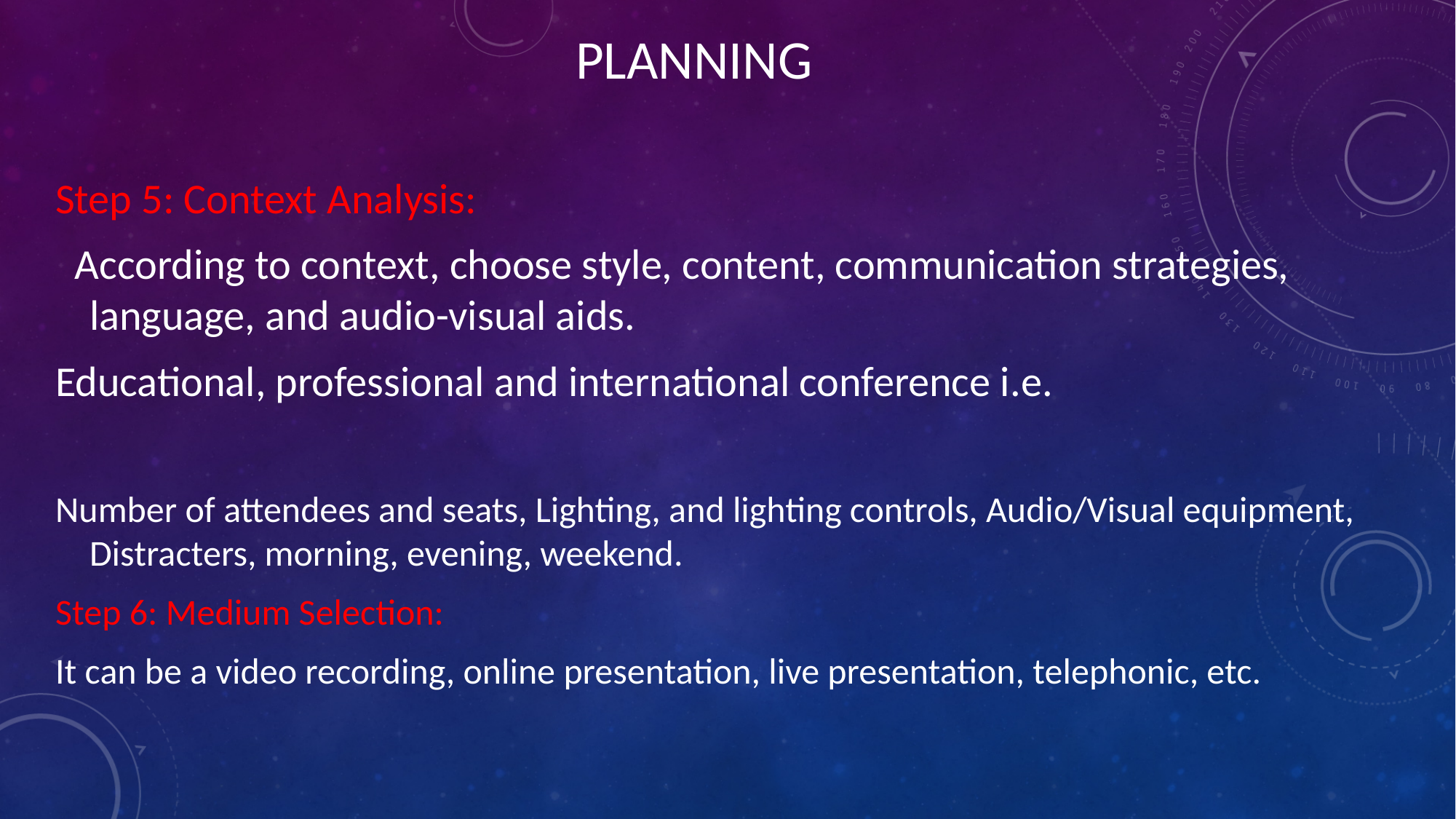

# Planning
Step 5: Context Analysis:
  According to context, choose style, content, communication strategies, language, and audio-visual aids.
Educational, professional and international conference i.e.

Number of attendees and seats, Lighting, and lighting controls, Audio/Visual equipment, Distracters, morning, evening, weekend.
Step 6: Medium Selection:
It can be a video recording, online presentation, live presentation, telephonic, etc.